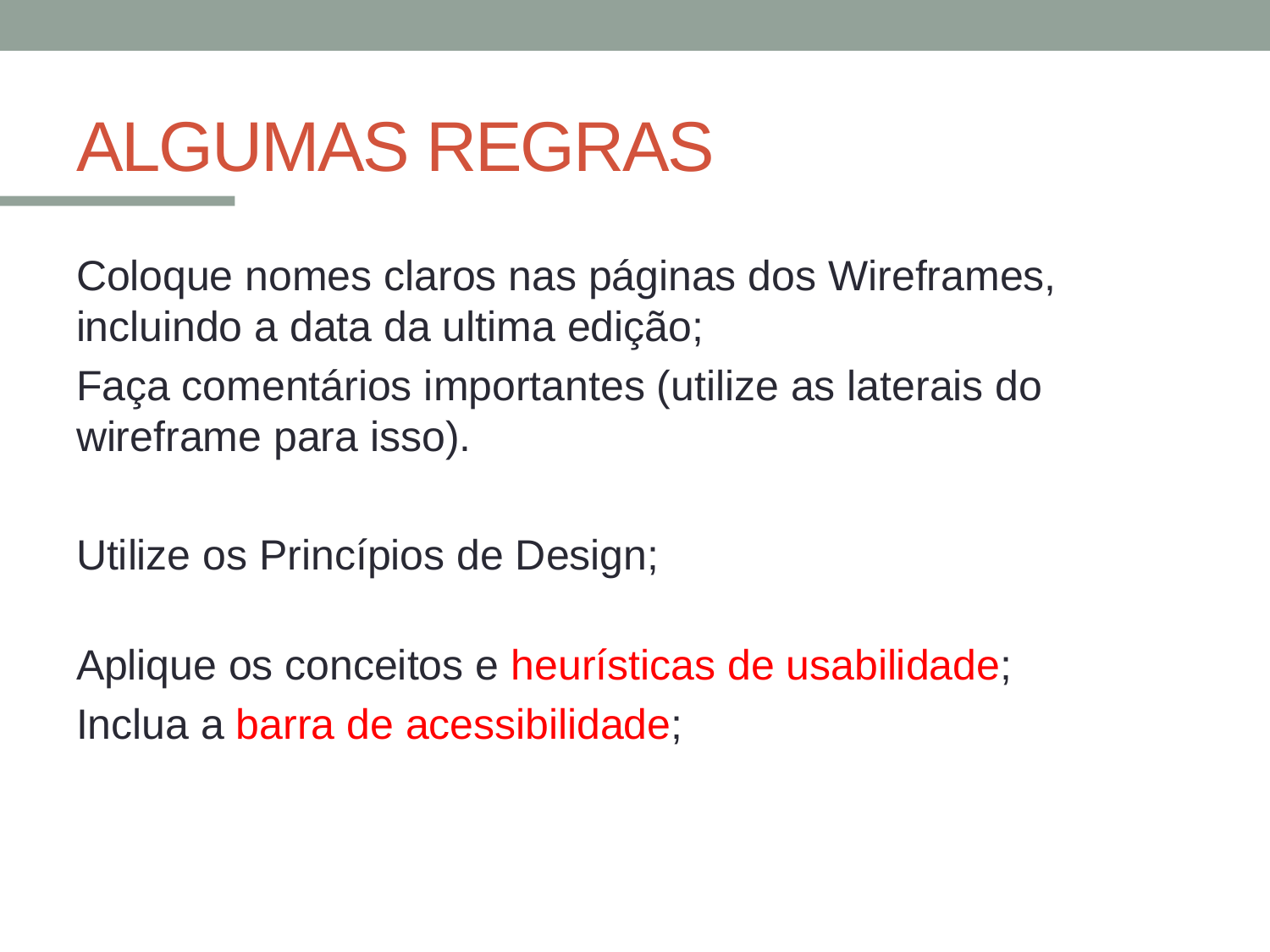

# ALGUMAS REGRAS

Coloque nomes claros nas páginas dos Wireframes, incluindo a data da ultima edição;
Faça comentários importantes (utilize as laterais do wireframe para isso).

Utilize os Princípios de Design;
Aplique os conceitos e heurísticas de usabilidade;
Inclua a barra de acessibilidade;